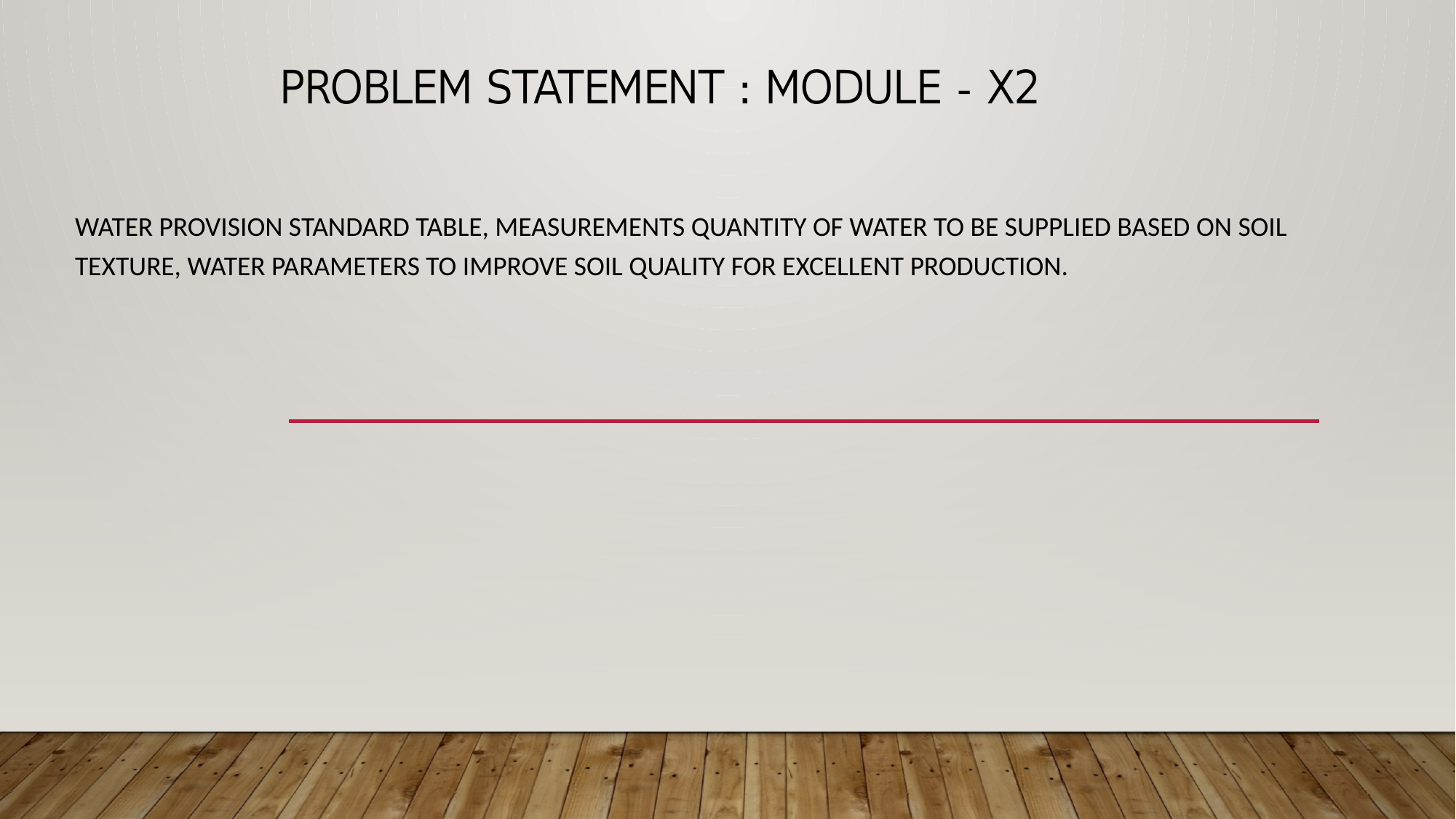

# PROBLEM statement : Module - X2
Water Provision Standard Table, measurements quantity of water to be supplied based on soil texture, water parameters to improve soil quality for excellent production.